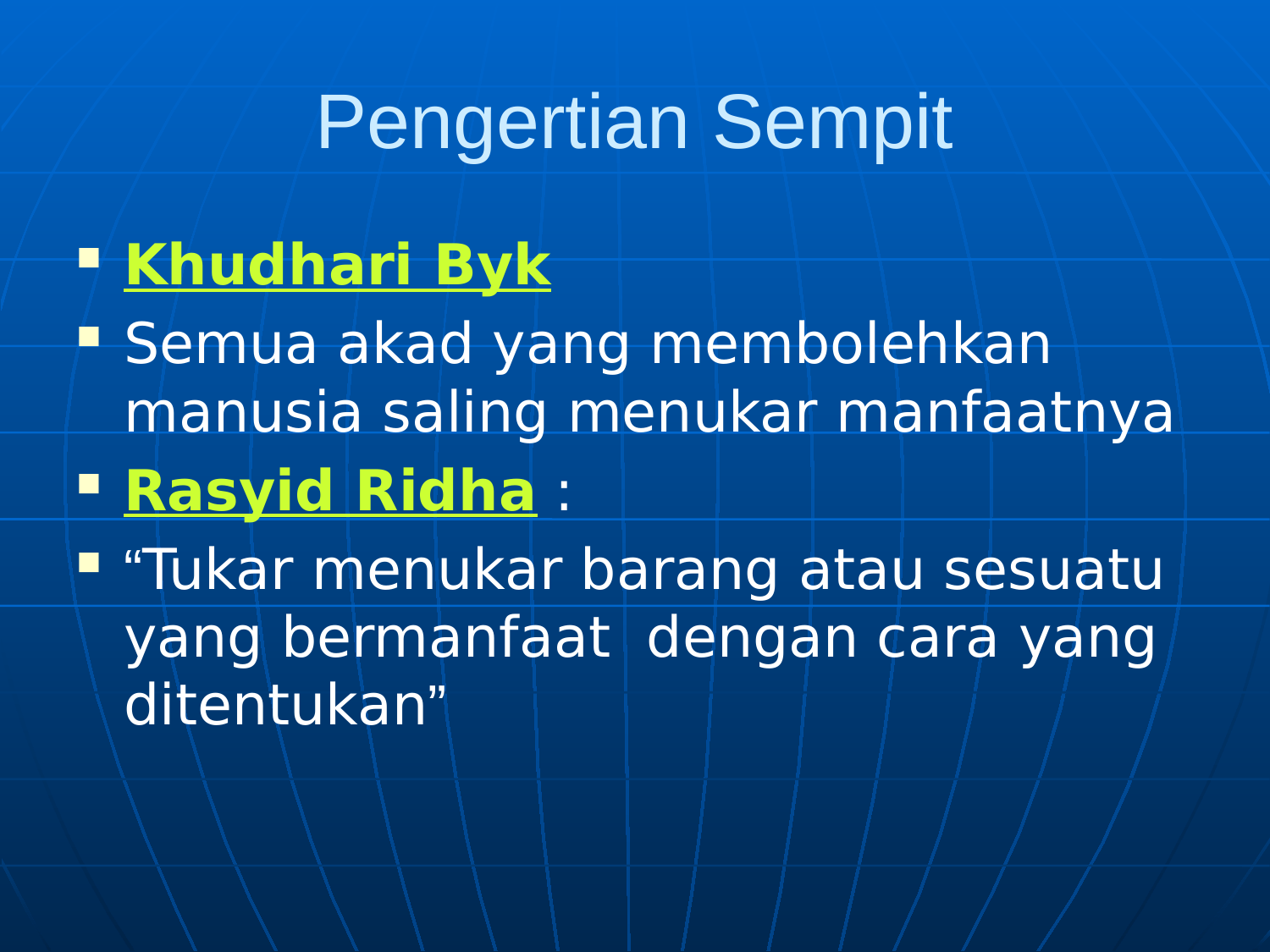

# Pengertian Sempit
Khudhari Byk
Semua akad yang membolehkan manusia saling menukar manfaatnya
Rasyid Ridha :
“Tukar menukar barang atau sesuatu yang bermanfaat  dengan cara yang ditentukan”